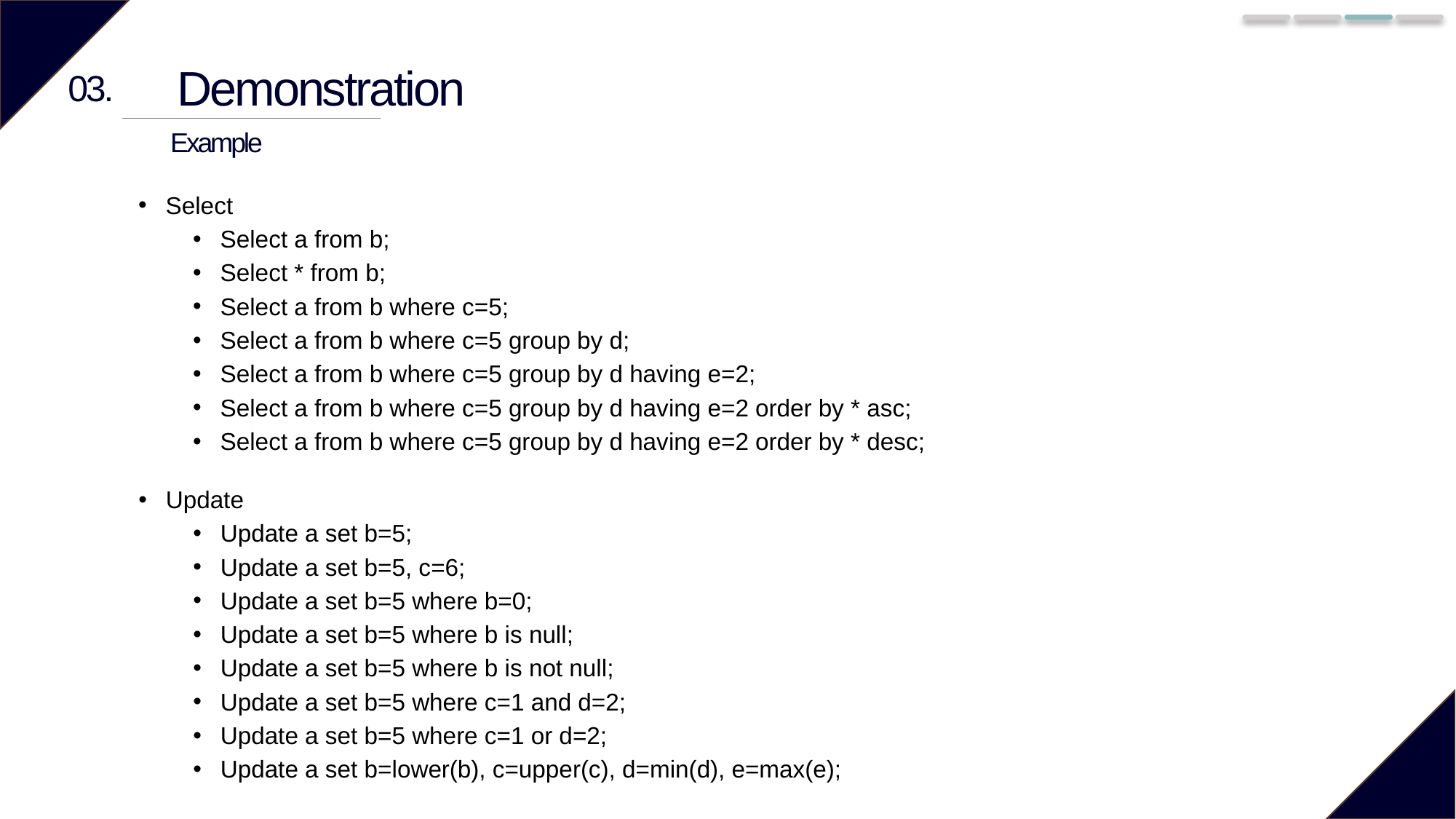

Demonstration
03.
Example
Select
Select a from b;
Select * from b;
Select a from b where c=5;
Select a from b where c=5 group by d;
Select a from b where c=5 group by d having e=2;
Select a from b where c=5 group by d having e=2 order by * asc;
Select a from b where c=5 group by d having e=2 order by * desc;
Update
Update a set b=5;
Update a set b=5, c=6;
Update a set b=5 where b=0;
Update a set b=5 where b is null;
Update a set b=5 where b is not null;
Update a set b=5 where c=1 and d=2;
Update a set b=5 where c=1 or d=2;
Update a set b=lower(b), c=upper(c), d=min(d), e=max(e);